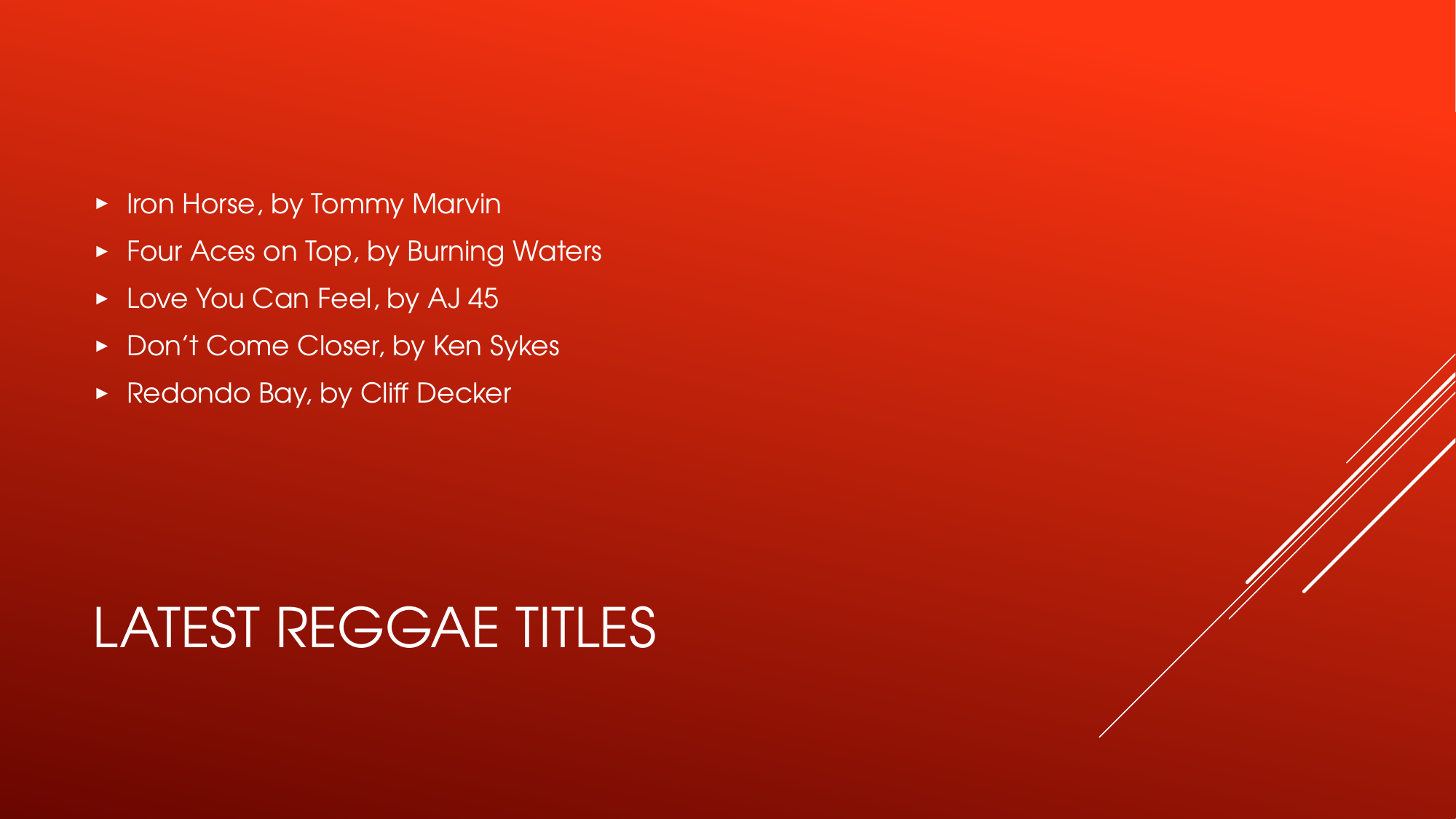

Iron Horse, by Tommy Marvin
Four Aces on Top, by Burning Waters
Love You Can Feel, by AJ 45
Don’t Come Closer, by Ken Sykes
Redondo Bay, by Cliff Decker
# Latest Reggae Titles